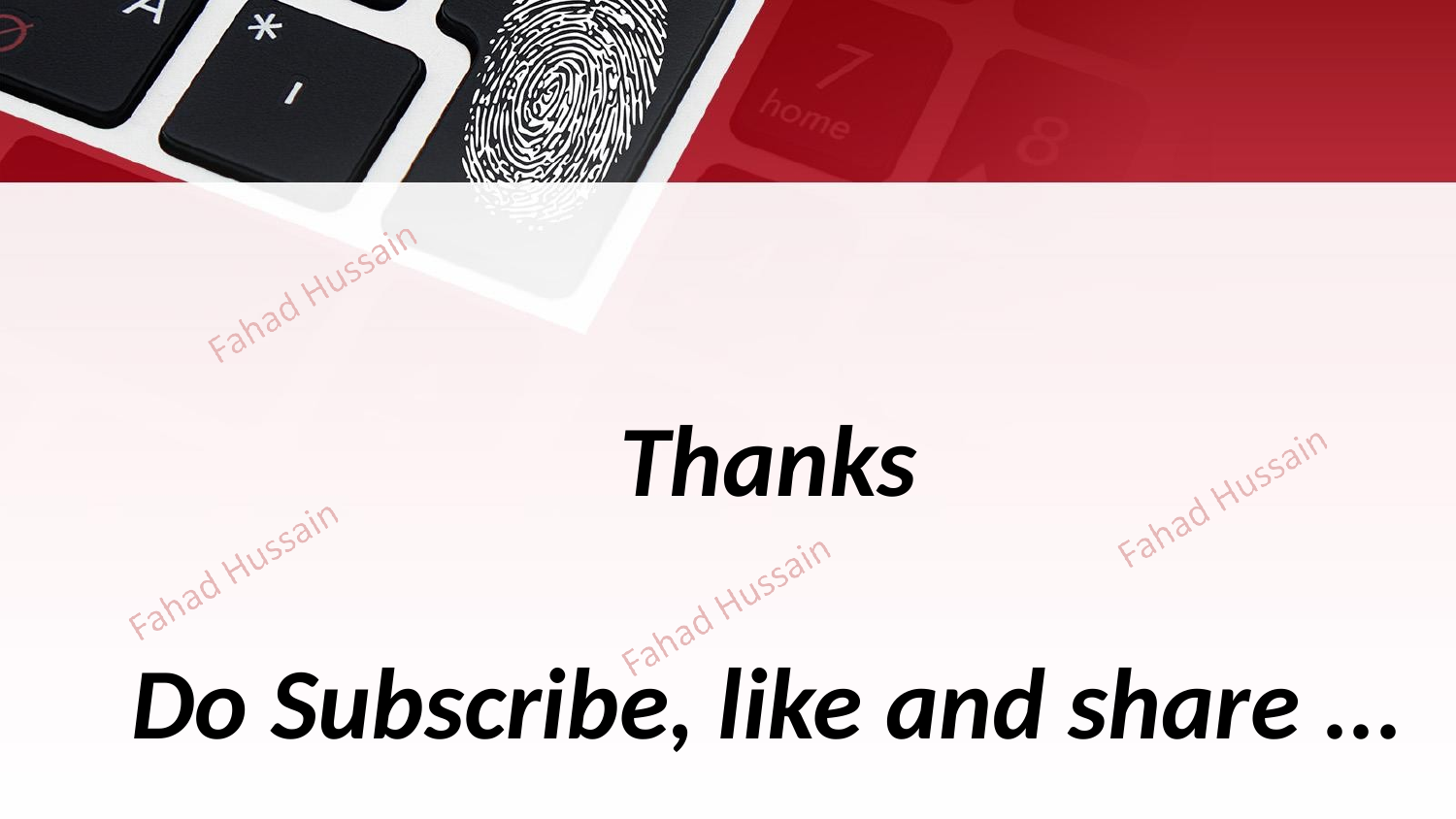

Thanks
Do Subscribe, like and share ...